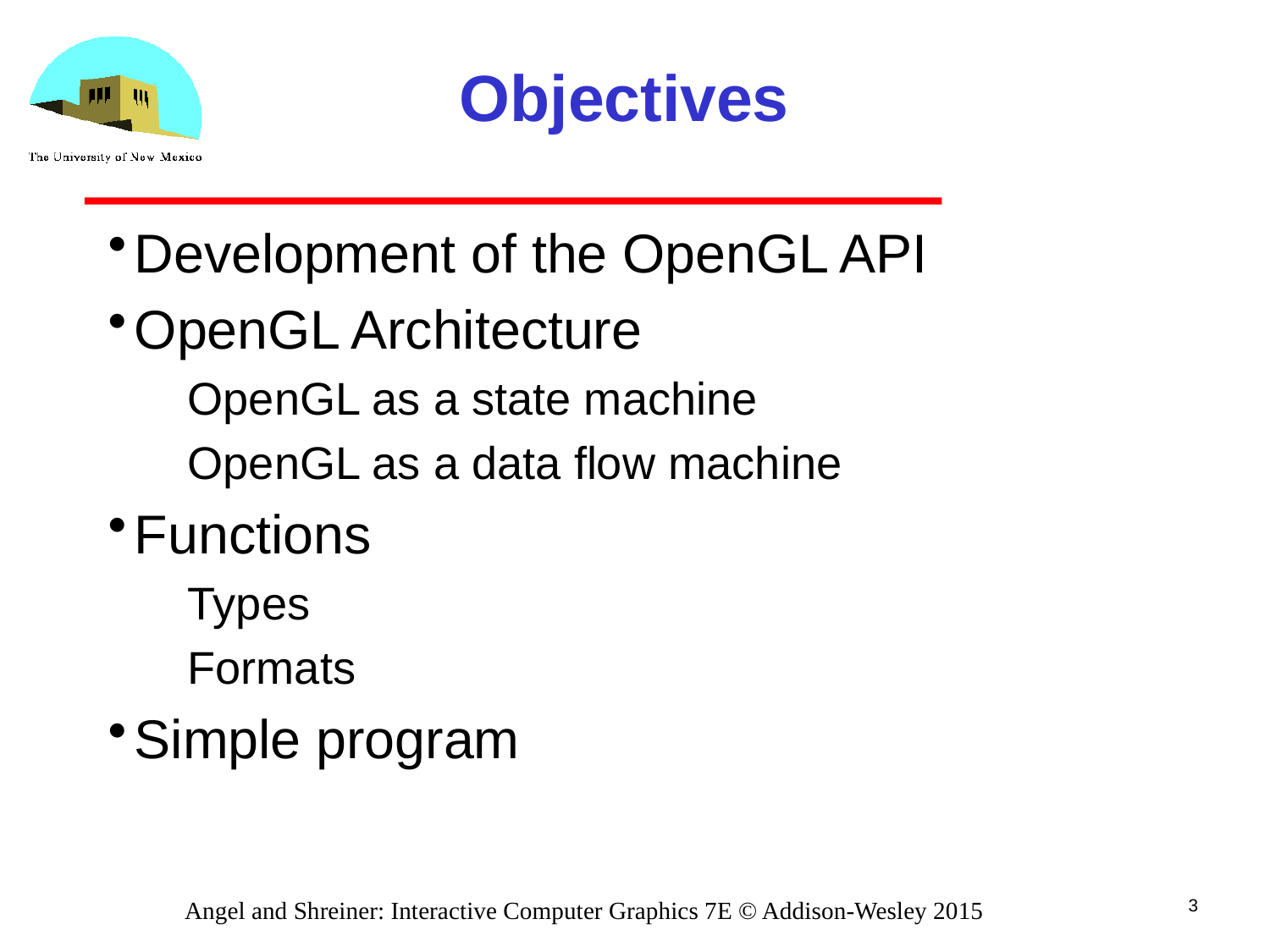

# Objectives
Development of the OpenGL API
OpenGL Architecture
OpenGL as a state machine
OpenGL as a data flow machine
Functions
Types
Formats
Simple program
3
Angel and Shreiner: Interactive Computer Graphics 7E © Addison-Wesley 2015